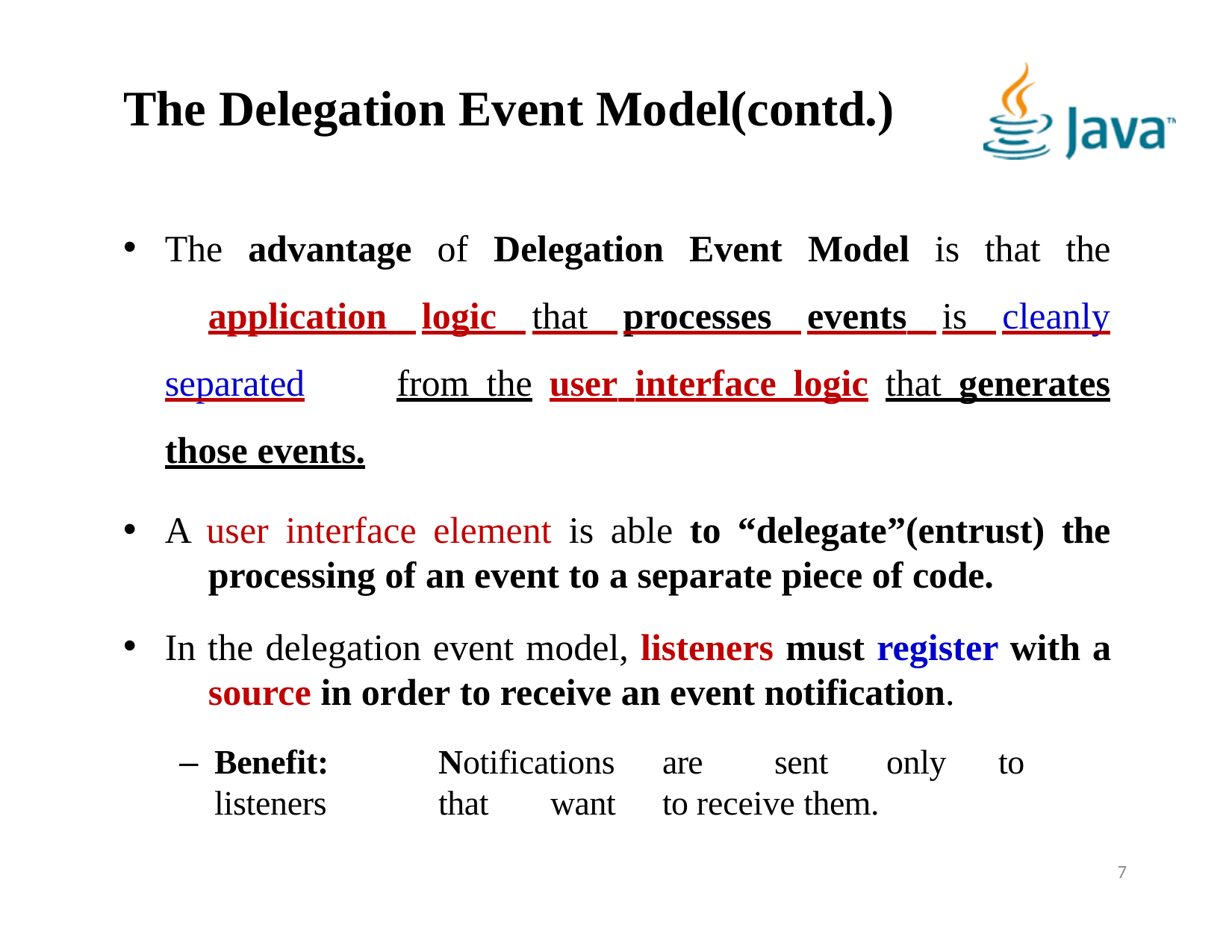

# The Delegation Event Model(contd.)
The  advantage  of  Delegation  Event  Model  is  that  the 	application logic that processes events is cleanly separated 	from the user interface logic that generates those events.
A user interface element is able to “delegate”(entrust) the 	processing of an event to a separate piece of code.
In the delegation event model, listeners must register with a 	source in order to receive an event notification.
–	Benefit:	Notifications	are	sent	only	to	listeners	that	want	to receive them.

7